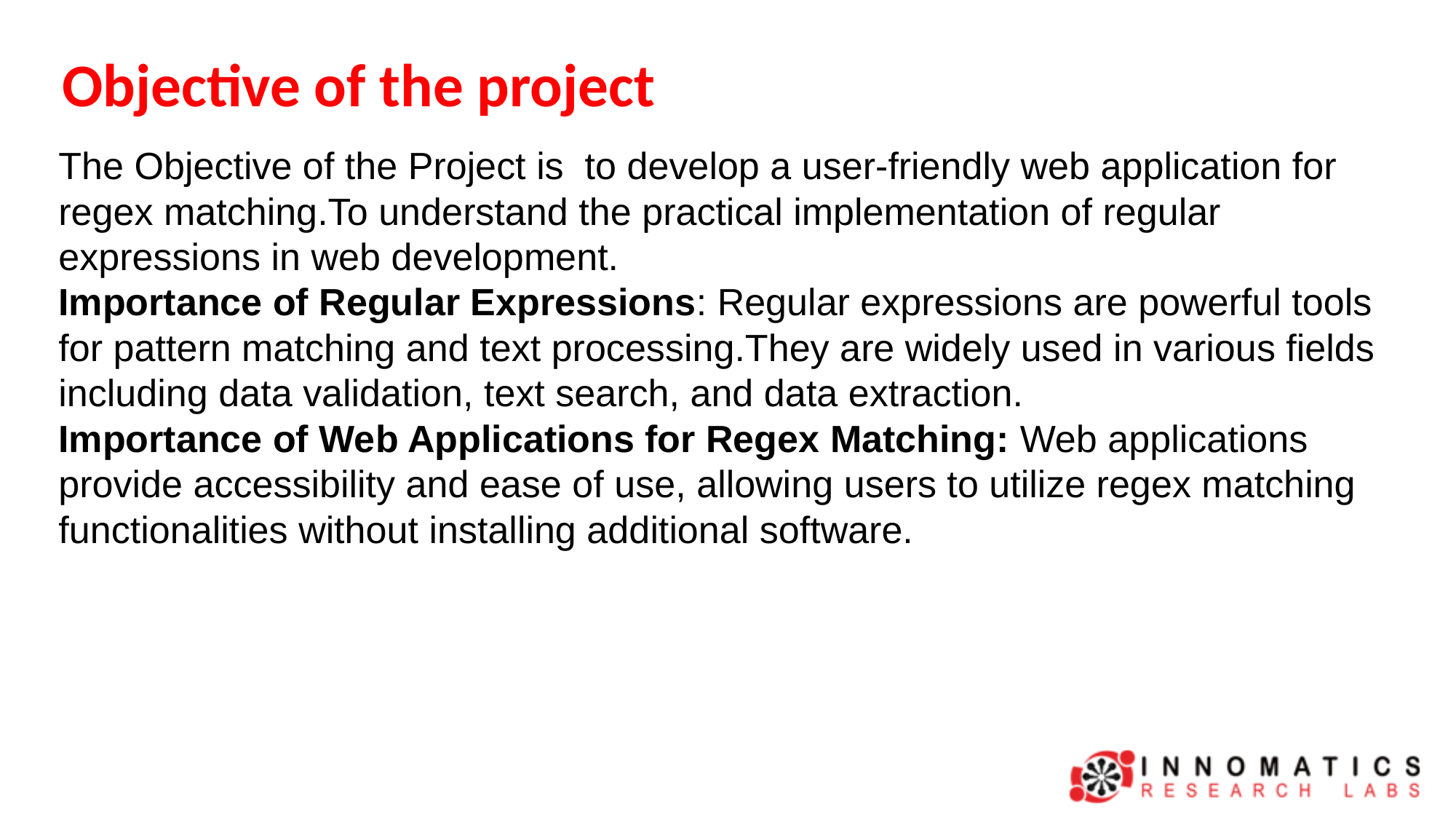

Objective of the project
The Objective of the Project is  to develop a user-friendly web application for regex matching.To understand the practical implementation of regular expressions in web development.
Importance of Regular Expressions: Regular expressions are powerful tools for pattern matching and text processing.They are widely used in various fields including data validation, text search, and data extraction.
Importance of Web Applications for Regex Matching: Web applications provide accessibility and ease of use, allowing users to utilize regex matching functionalities without installing additional software.